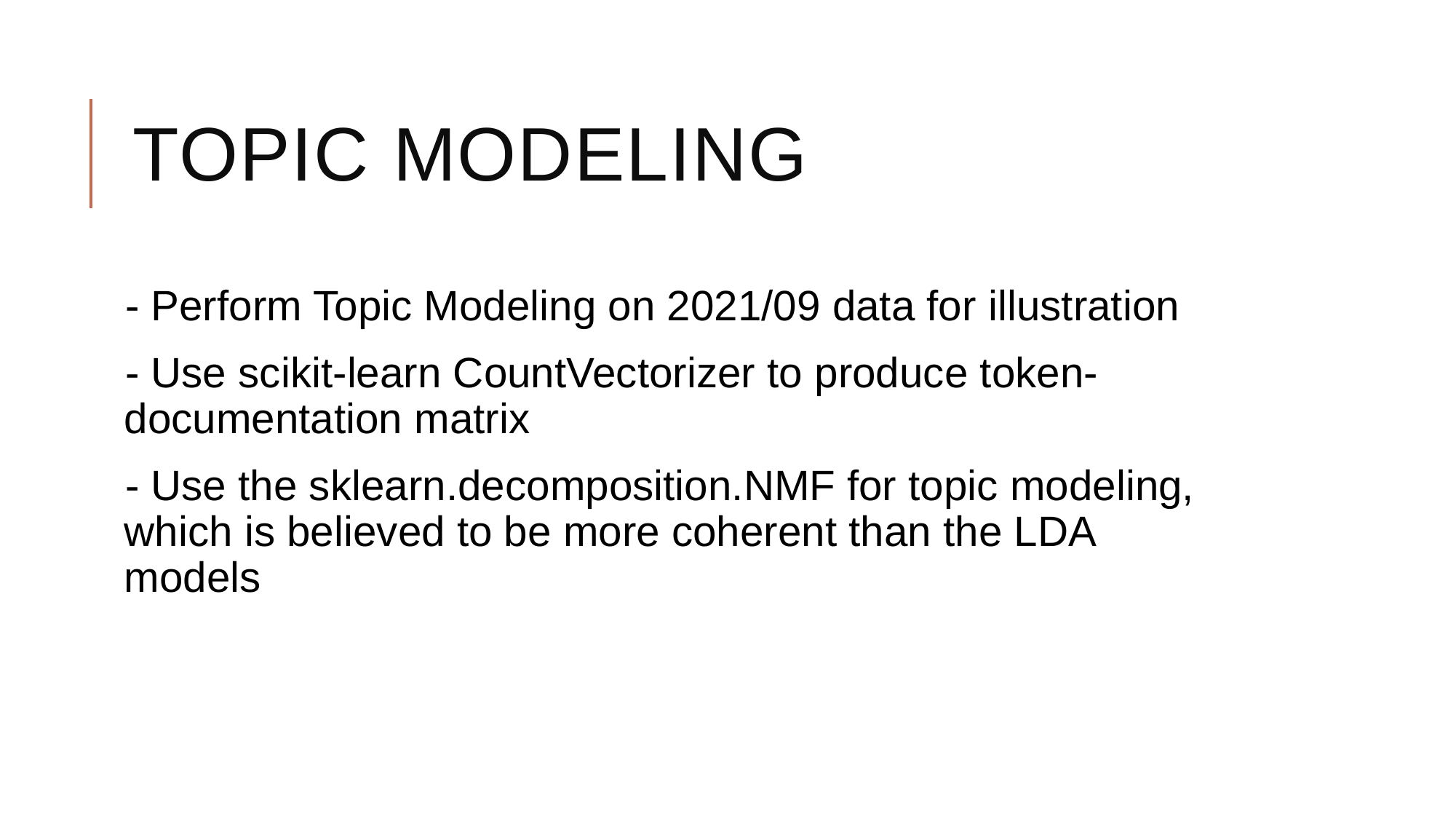

# Topic Modeling
- Perform Topic Modeling on 2021/09 data for illustration
- Use scikit-learn CountVectorizer to produce token-documentation matrix
- Use the sklearn.decomposition.NMF for topic modeling, which is believed to be more coherent than the LDA models